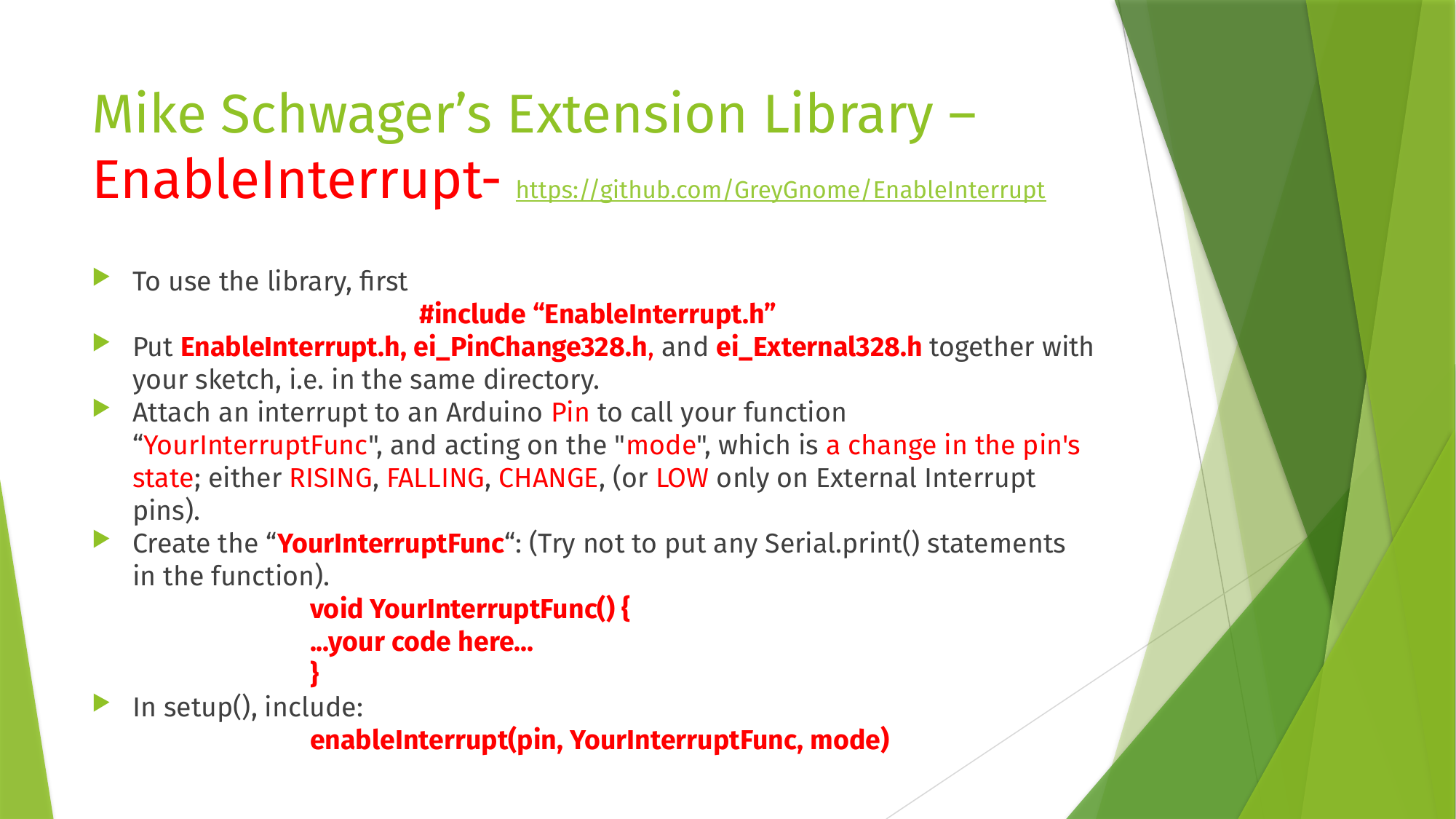

# Mike Schwager’s Extension Library – EnableInterrupt-  https://github.com/GreyGnome/EnableInterrupt
To use the library, first
 			#include “EnableInterrupt.h”
Put EnableInterrupt.h, ei_PinChange328.h, and ei_External328.h together with your sketch, i.e. in the same directory.
Attach an interrupt to an Arduino Pin to call your function “YourInterruptFunc", and acting on the "mode", which is a change in the pin's state; either RISING, FALLING, CHANGE, (or LOW only on External Interrupt pins).
Create the “YourInterruptFunc“: (Try not to put any Serial.print() statements in the function).
       		void YourInterruptFunc() {
         		...your code here...
       		}
In setup(), include:
       		enableInterrupt(pin, YourInterruptFunc, mode)